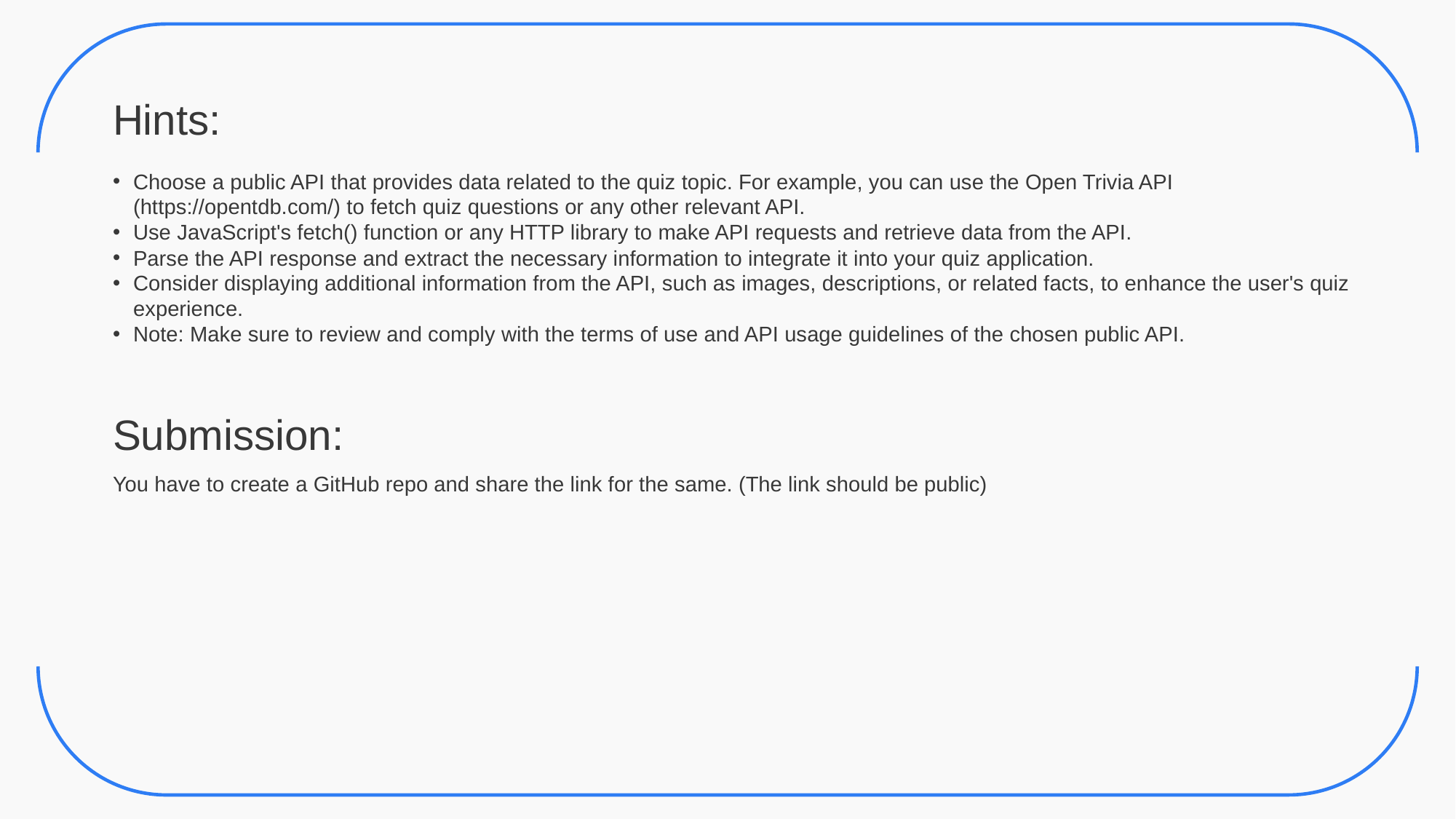

Hints:
Choose a public API that provides data related to the quiz topic. For example, you can use the Open Trivia API (https://opentdb.com/) to fetch quiz questions or any other relevant API.
Use JavaScript's fetch() function or any HTTP library to make API requests and retrieve data from the API.
Parse the API response and extract the necessary information to integrate it into your quiz application.
Consider displaying additional information from the API, such as images, descriptions, or related facts, to enhance the user's quiz experience.
Note: Make sure to review and comply with the terms of use and API usage guidelines of the chosen public API.
Submission:
You have to create a GitHub repo and share the link for the same. (The link should be public)